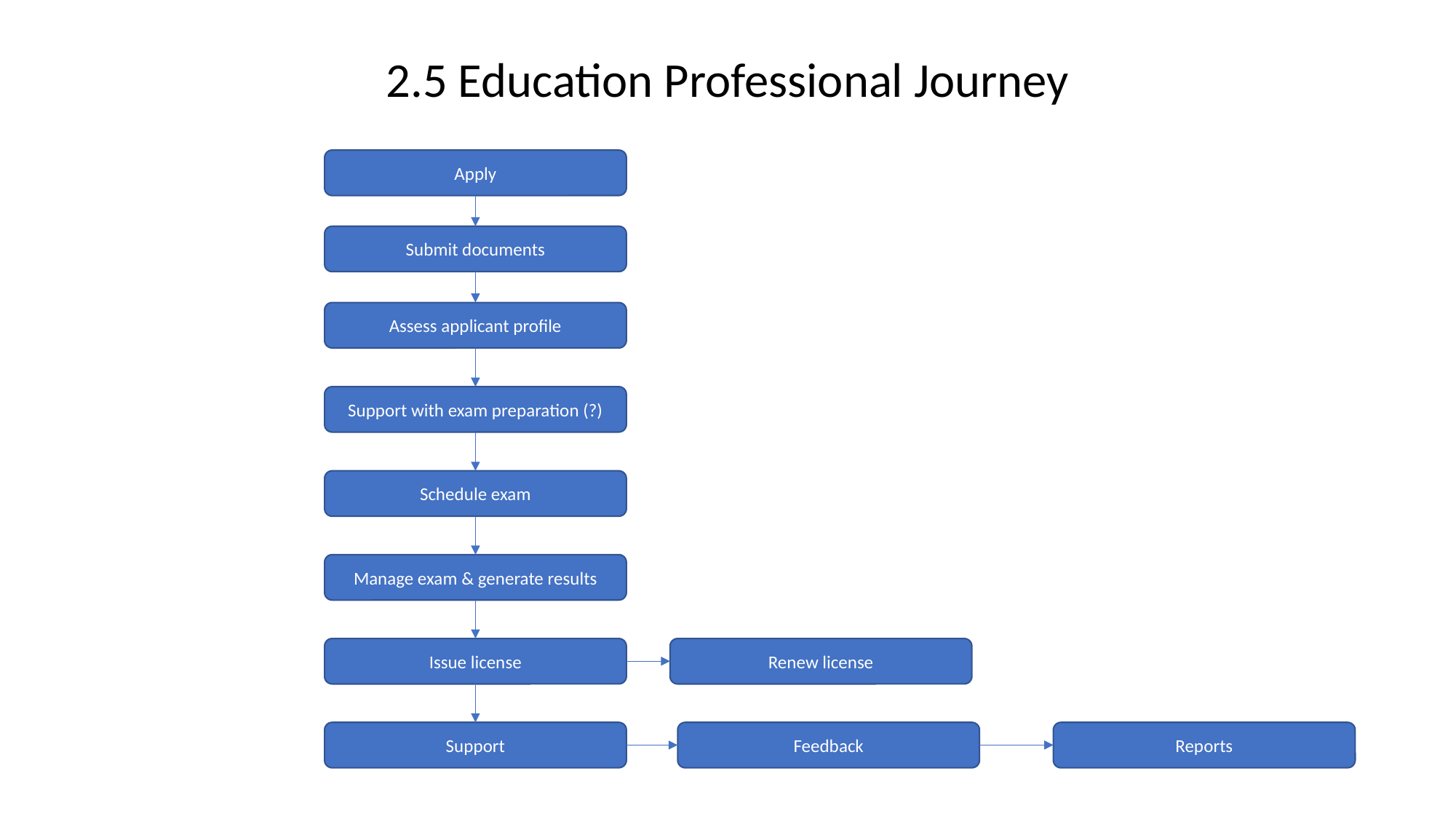

2.5 Education Professional Journey
Apply
Submit documents
Assess applicant profile
Support with exam preparation (?)
Schedule exam
Manage exam & generate results
Issue license
Renew license
Support
Feedback
Reports